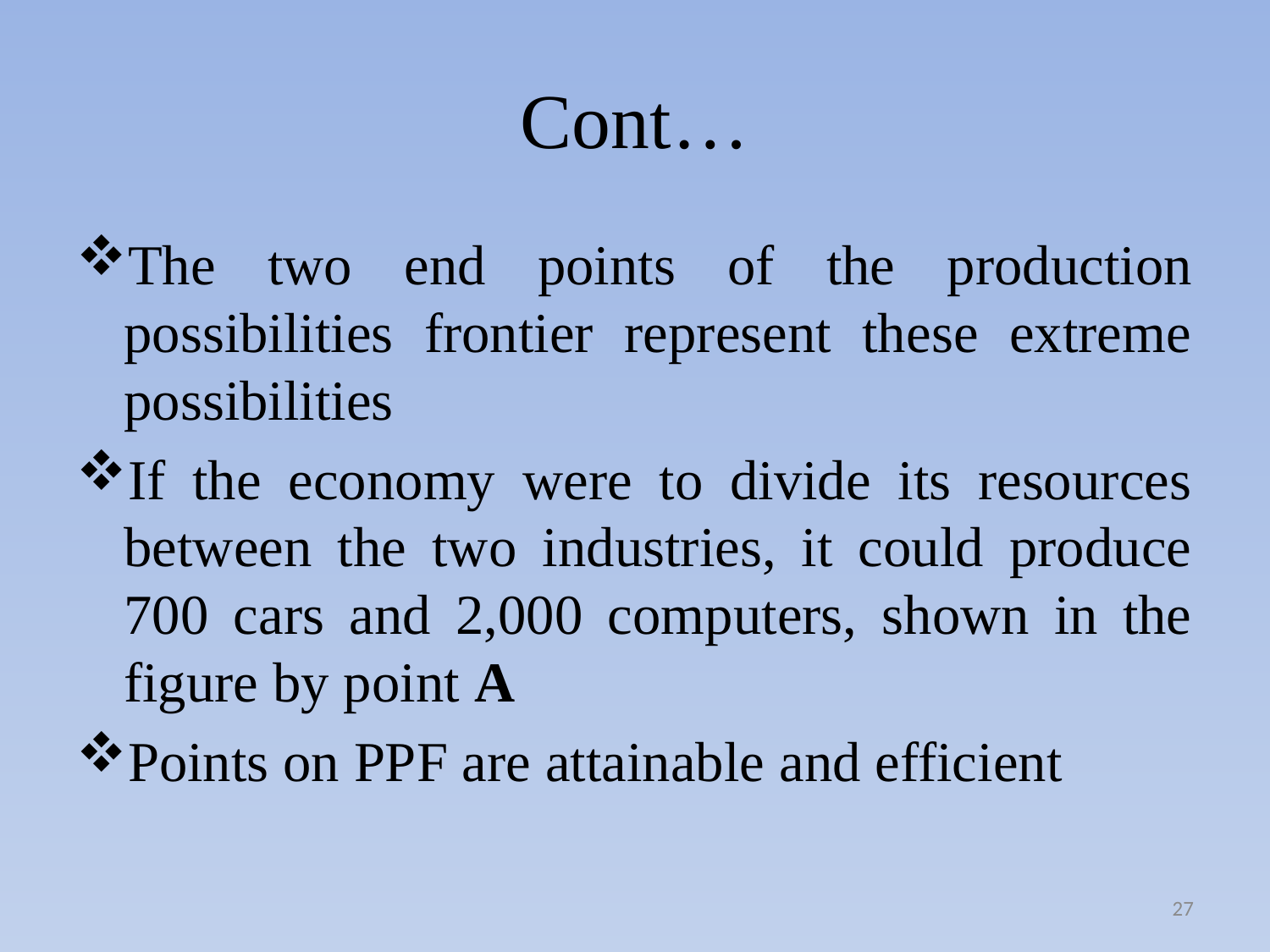

# Cont…
The two end points of the production possibilities frontier represent these extreme possibilities
If the economy were to divide its resources between the two industries, it could produce 700 cars and 2,000 computers, shown in the figure by point A
Points on PPF are attainable and efficient

27